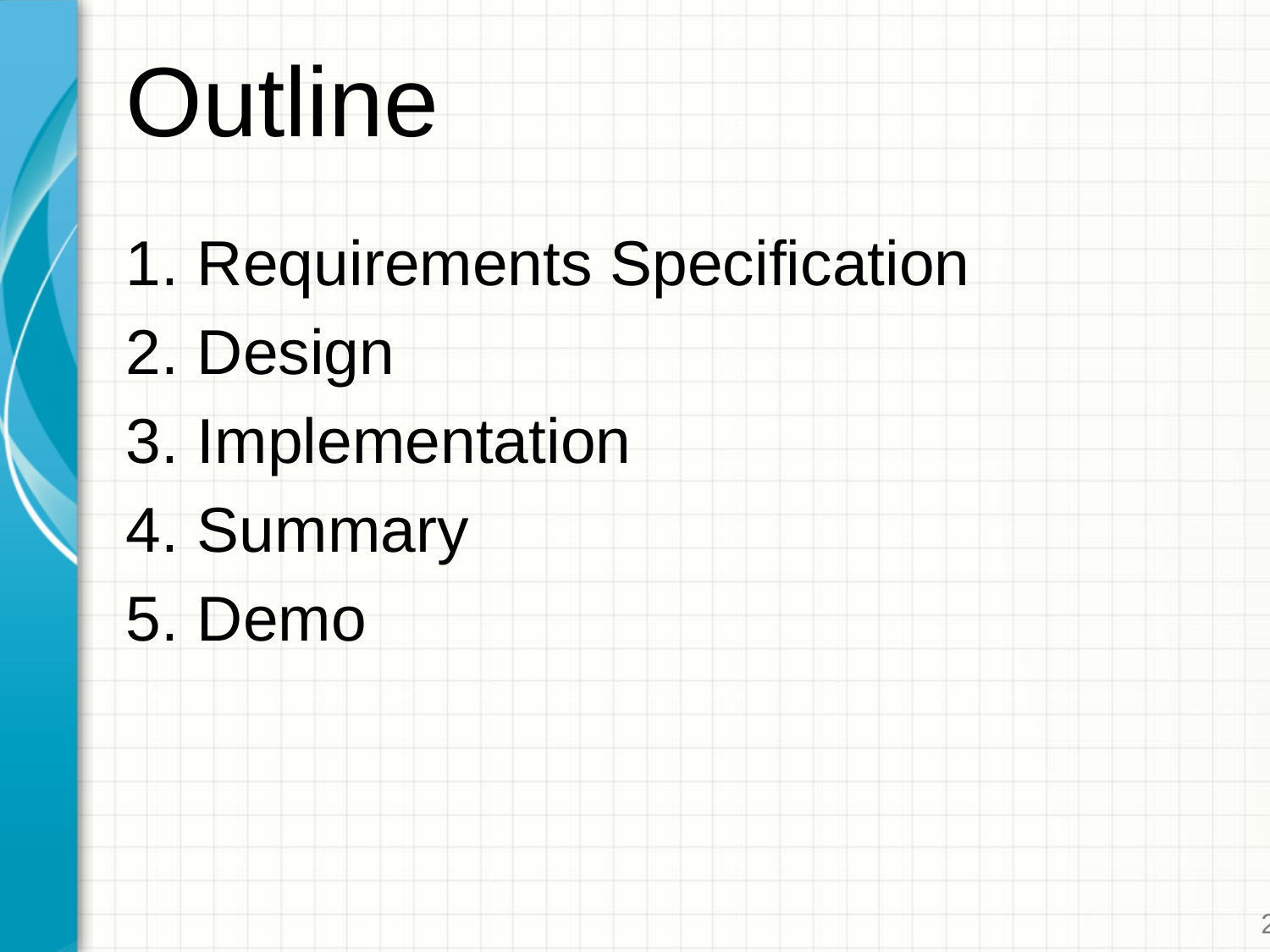

# Outline
Requirements Specification
Design
Implementation
Summary
Demo